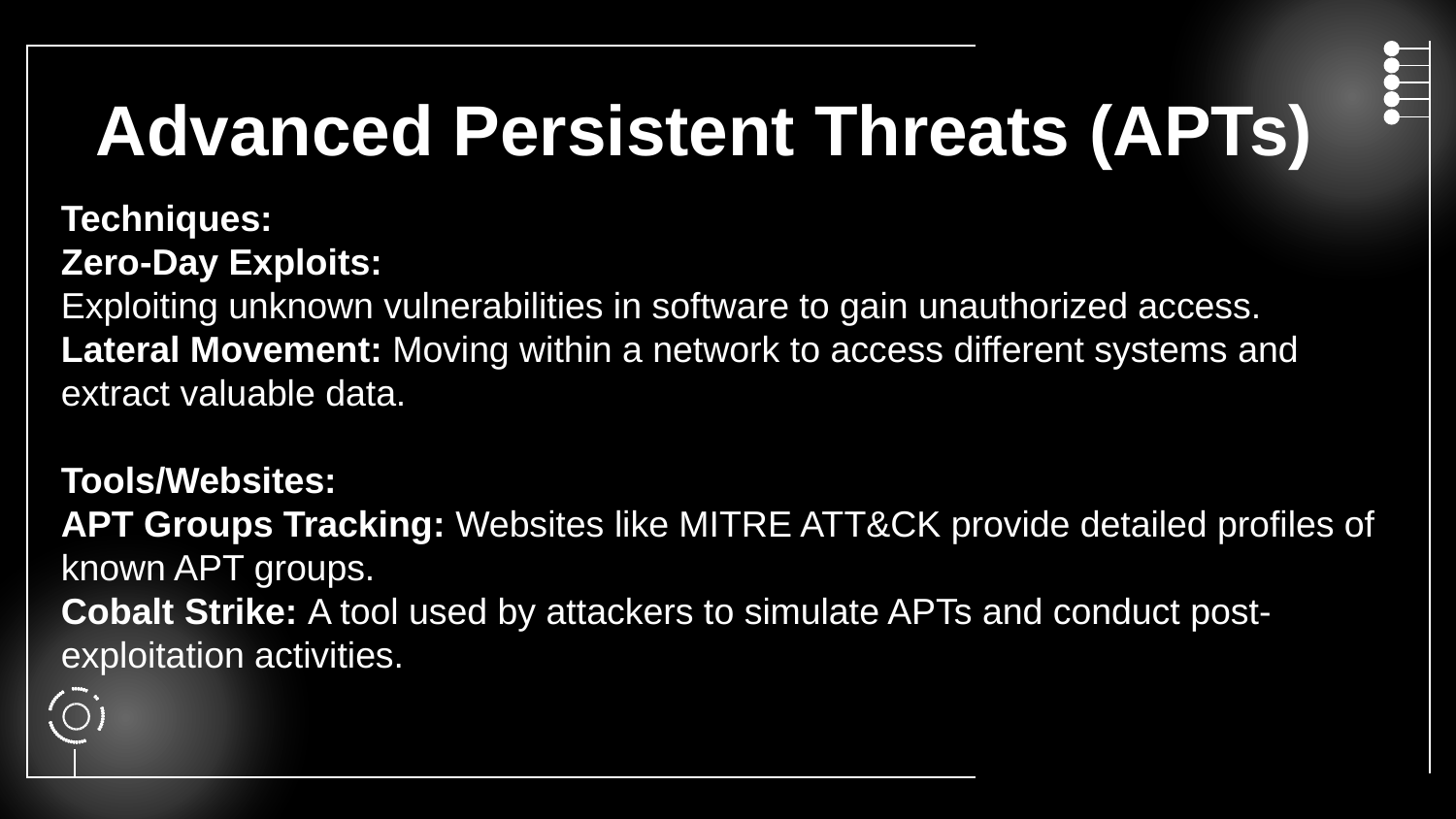

# Advanced Persistent Threats (APTs)
Techniques:
Zero-Day Exploits:
Exploiting unknown vulnerabilities in software to gain unauthorized access.
Lateral Movement: Moving within a network to access different systems and extract valuable data.

Tools/Websites:
APT Groups Tracking: Websites like MITRE ATT&CK provide detailed profiles of known APT groups.
Cobalt Strike: A tool used by attackers to simulate APTs and conduct post-exploitation activities.